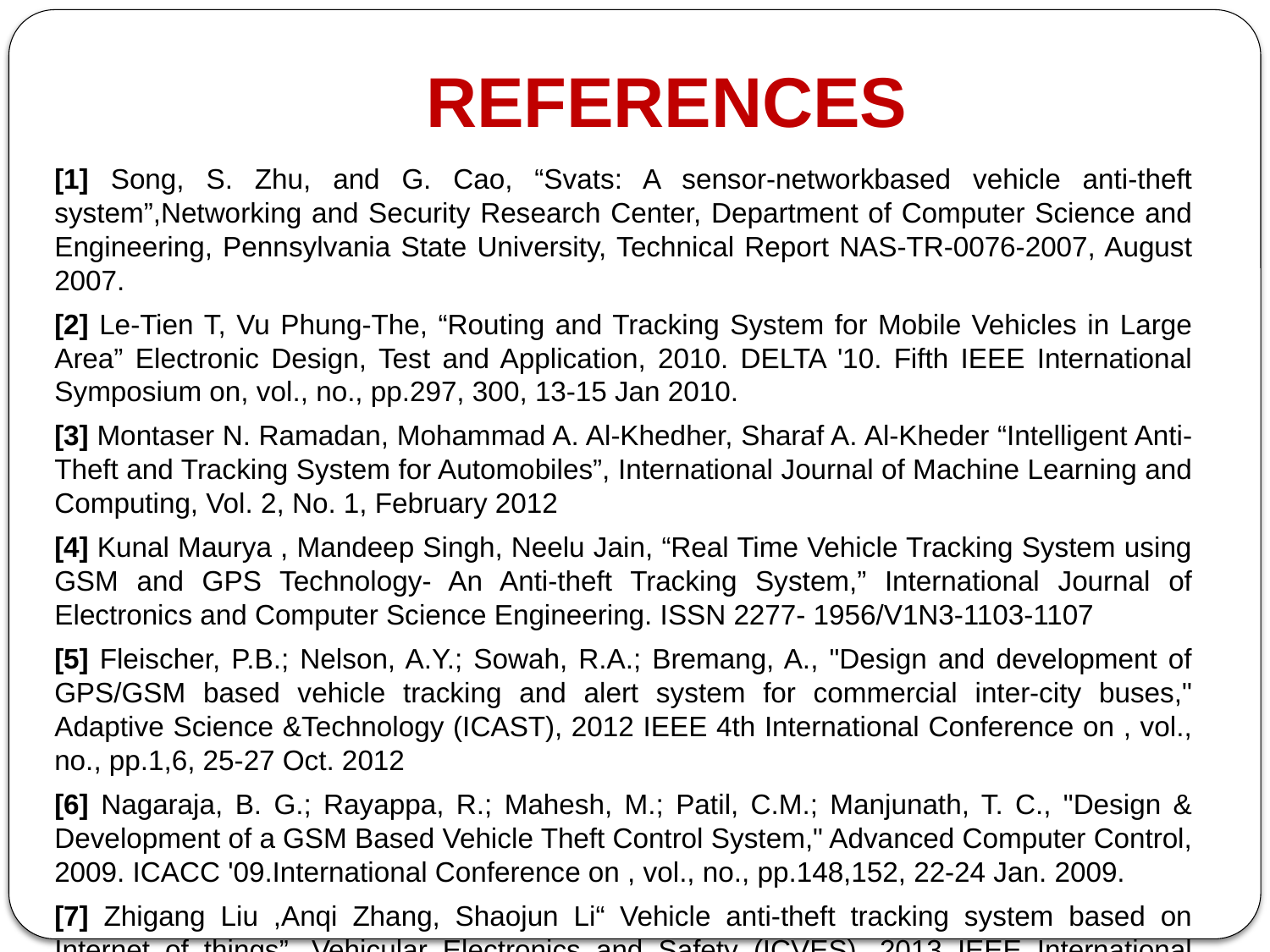

# REFERENCES
[1] Song, S. Zhu, and G. Cao, “Svats: A sensor-networkbased vehicle anti-theft system”,Networking and Security Research Center, Department of Computer Science and Engineering, Pennsylvania State University, Technical Report NAS-TR-0076-2007, August 2007.
[2] Le-Tien T, Vu Phung-The, “Routing and Tracking System for Mobile Vehicles in Large Area” Electronic Design, Test and Application, 2010. DELTA '10. Fifth IEEE International Symposium on, vol., no., pp.297, 300, 13-15 Jan 2010.
[3] Montaser N. Ramadan, Mohammad A. Al-Khedher, Sharaf A. Al-Kheder “Intelligent Anti-Theft and Tracking System for Automobiles”, International Journal of Machine Learning and Computing, Vol. 2, No. 1, February 2012
[4] Kunal Maurya , Mandeep Singh, Neelu Jain, “Real Time Vehicle Tracking System using GSM and GPS Technology- An Anti-theft Tracking System,” International Journal of Electronics and Computer Science Engineering. ISSN 2277- 1956/V1N3-1103-1107
[5] Fleischer, P.B.; Nelson, A.Y.; Sowah, R.A.; Bremang, A., "Design and development of GPS/GSM based vehicle tracking and alert system for commercial inter-city buses," Adaptive Science &Technology (ICAST), 2012 IEEE 4th International Conference on , vol., no., pp.1,6, 25-27 Oct. 2012
[6] Nagaraja, B. G.; Rayappa, R.; Mahesh, M.; Patil, C.M.; Manjunath, T. C., "Design & Development of a GSM Based Vehicle Theft Control System," Advanced Computer Control, 2009. ICACC '09.International Conference on , vol., no., pp.148,152, 22-24 Jan. 2009.
[7] Zhigang Liu ,Anqi Zhang, Shaojun Li“ Vehicle anti-theft tracking system based on Internet of things”, Vehicular Electronics and Safety (ICVES), 2013 IEEE International Conference on28-30 July 2013.